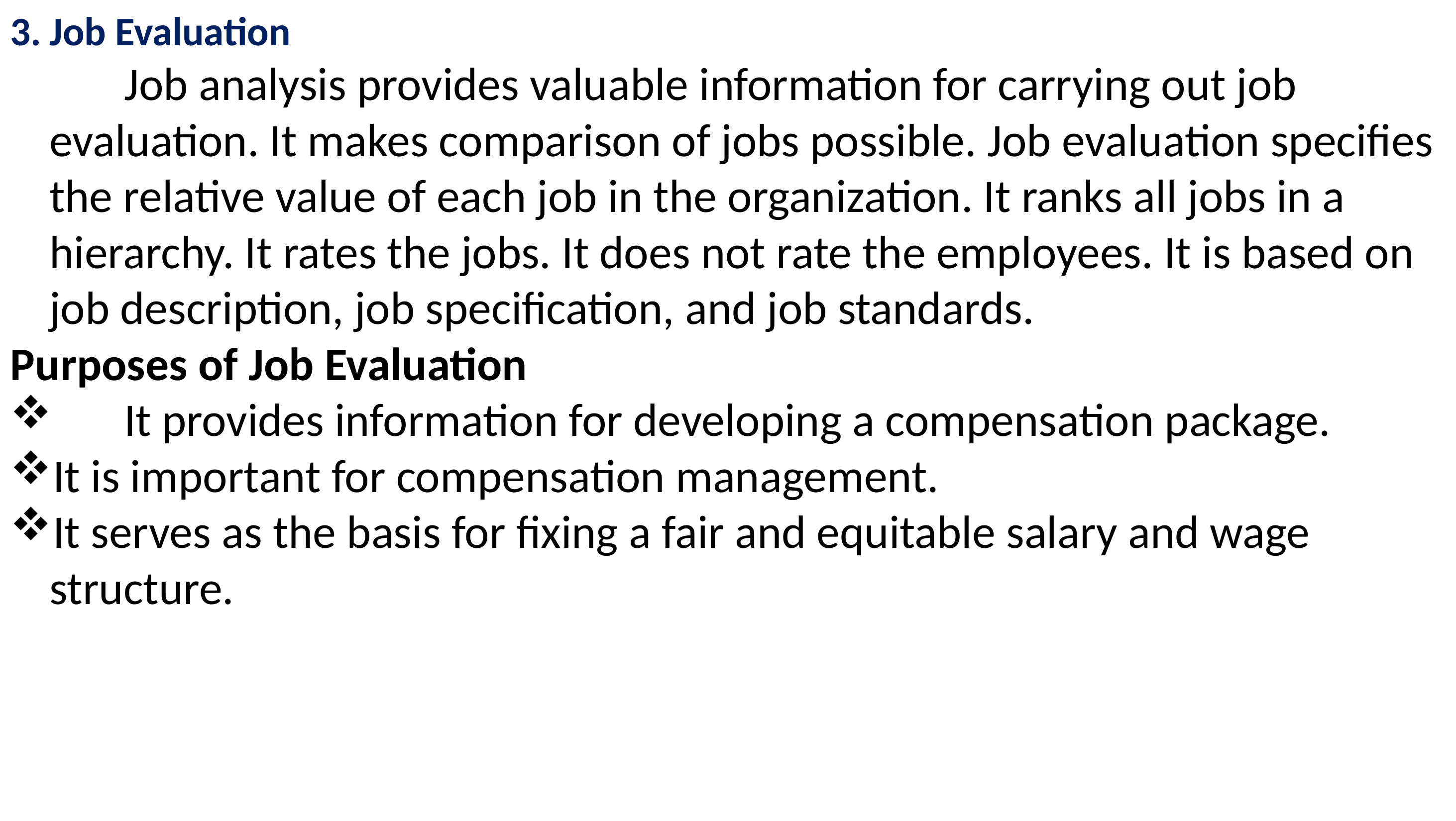

Job Evaluation
		Job analysis provides valuable information for carrying out job evaluation. It makes comparison of jobs possible. Job evaluation specifies the relative value of each job in the organization. It ranks all jobs in a hierarchy. It rates the jobs. It does not rate the employees. It is based on job description, job specification, and job standards.
Purposes of Job Evaluation
	It provides information for developing a compensation package.
It is important for compensation management.
It serves as the basis for fixing a fair and equitable salary and wage structure.